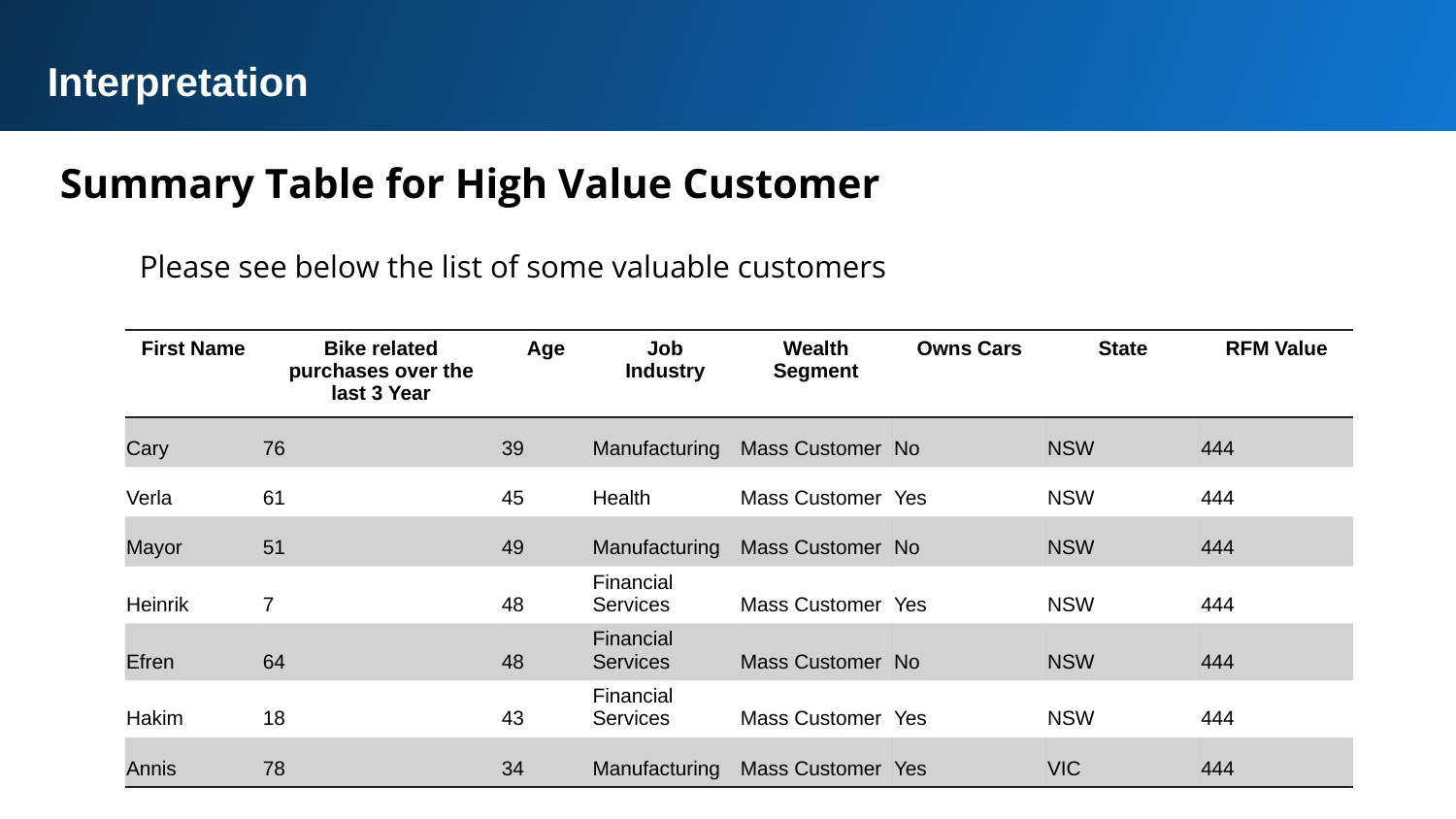

Interpretation
Summary Table for High Value Customer
Please see below the list of some valuable customers
| First Name | Bike related purchases over the last 3 Year | Age | Job Industry | Wealth Segment | Owns Cars | State | RFM Value |
| --- | --- | --- | --- | --- | --- | --- | --- |
| Cary | 76 | 39 | Manufacturing | Mass Customer | No | NSW | 444 |
| Verla | 61 | 45 | Health | Mass Customer | Yes | NSW | 444 |
| Mayor | 51 | 49 | Manufacturing | Mass Customer | No | NSW | 444 |
| Heinrik | 7 | 48 | Financial Services | Mass Customer | Yes | NSW | 444 |
| Efren | 64 | 48 | Financial Services | Mass Customer | No | NSW | 444 |
| Hakim | 18 | 43 | Financial Services | Mass Customer | Yes | NSW | 444 |
| Annis | 78 | 34 | Manufacturing | Mass Customer | Yes | VIC | 444 |